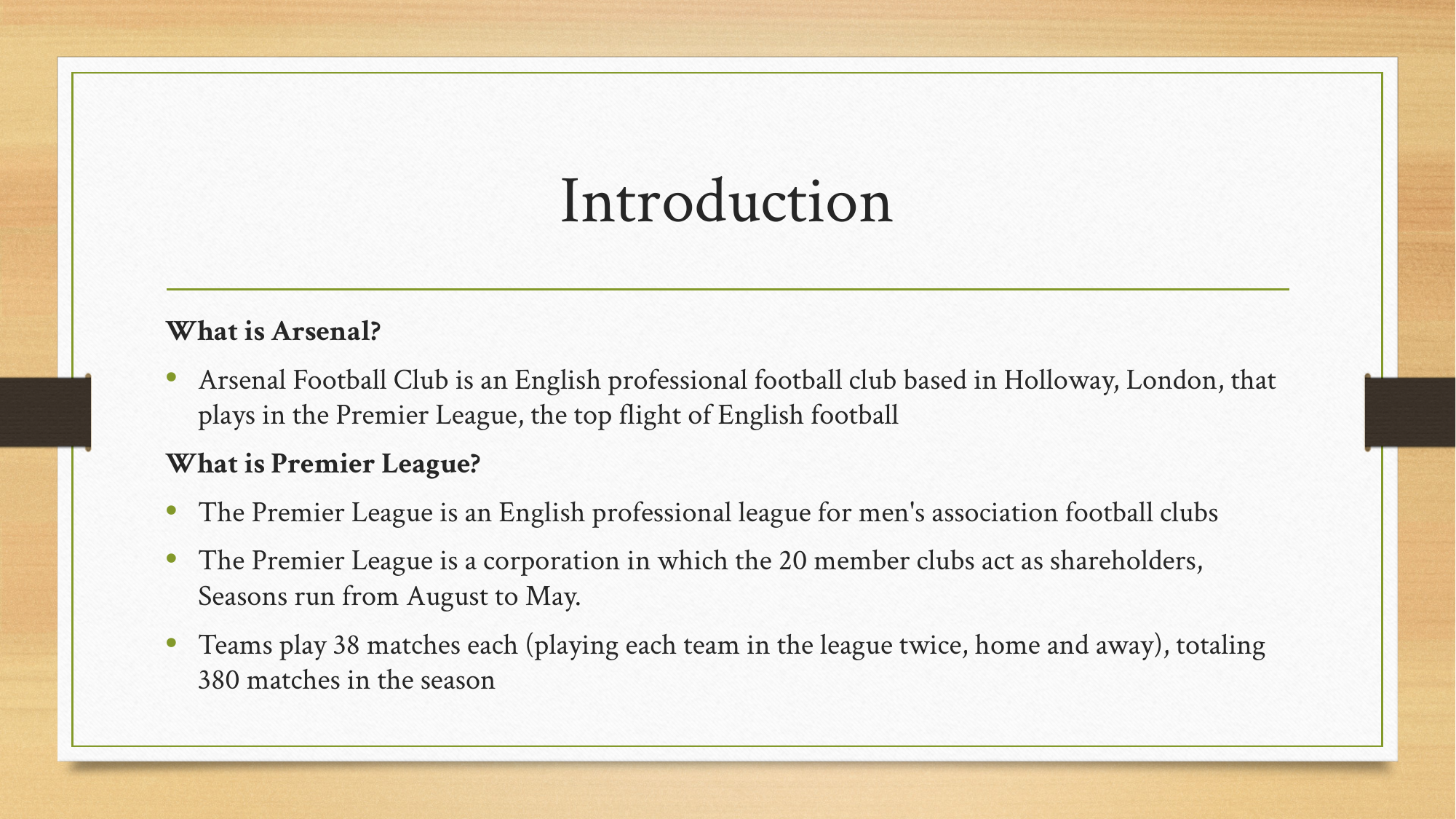

# Introduction
What is Arsenal?
Arsenal Football Club is an English professional football club based in Holloway, London, that plays in the Premier League, the top flight of English football
What is Premier League?
The Premier League is an English professional league for men's association football clubs
The Premier League is a corporation in which the 20 member clubs act as shareholders, Seasons run from August to May.
Teams play 38 matches each (playing each team in the league twice, home and away), totaling 380 matches in the season